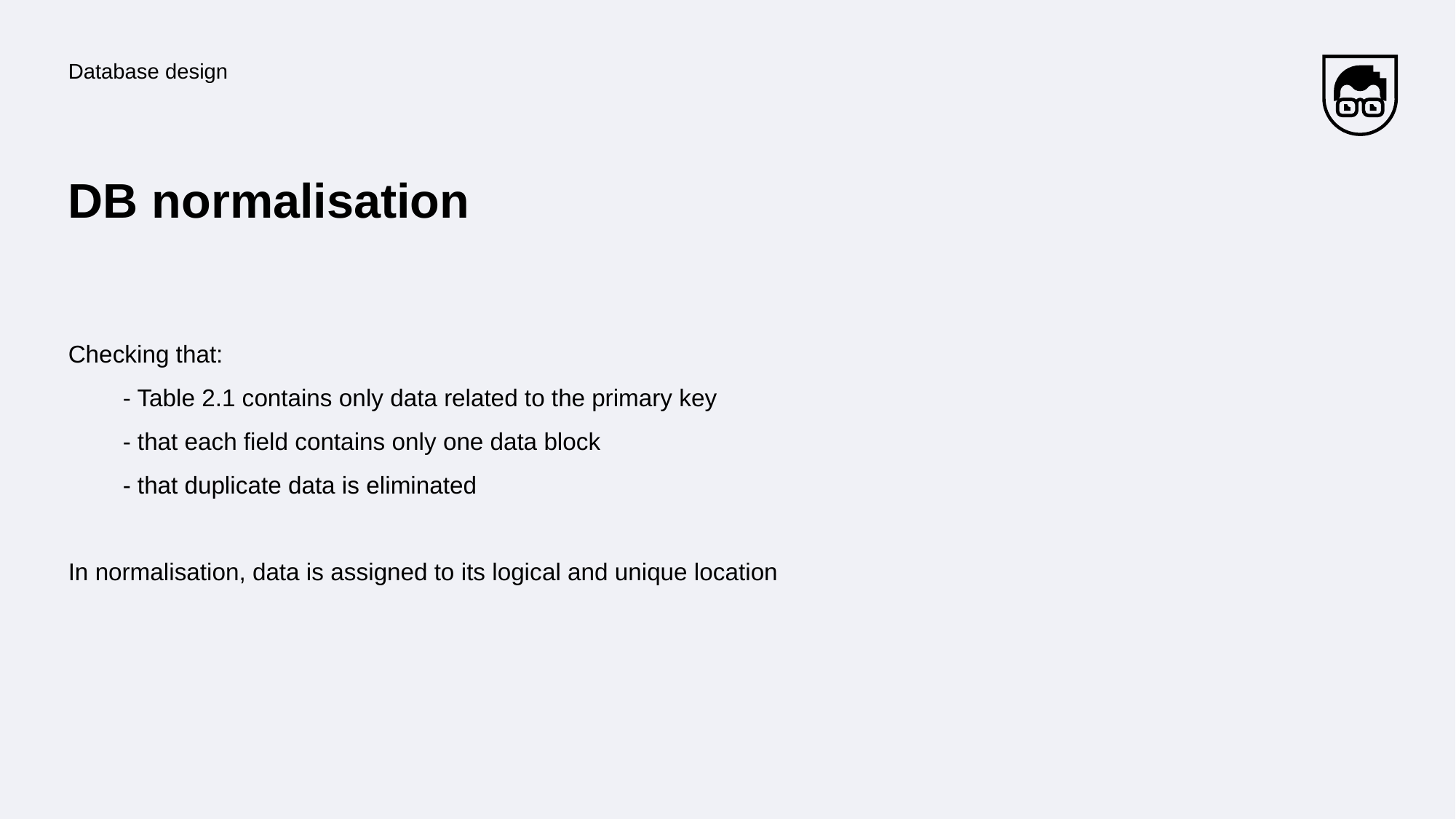

Database design
# DB normalisation
Checking that:
- Table 2.1 contains only data related to the primary key
- that each field contains only one data block
- that duplicate data is eliminated

In normalisation, data is assigned to its logical and unique location